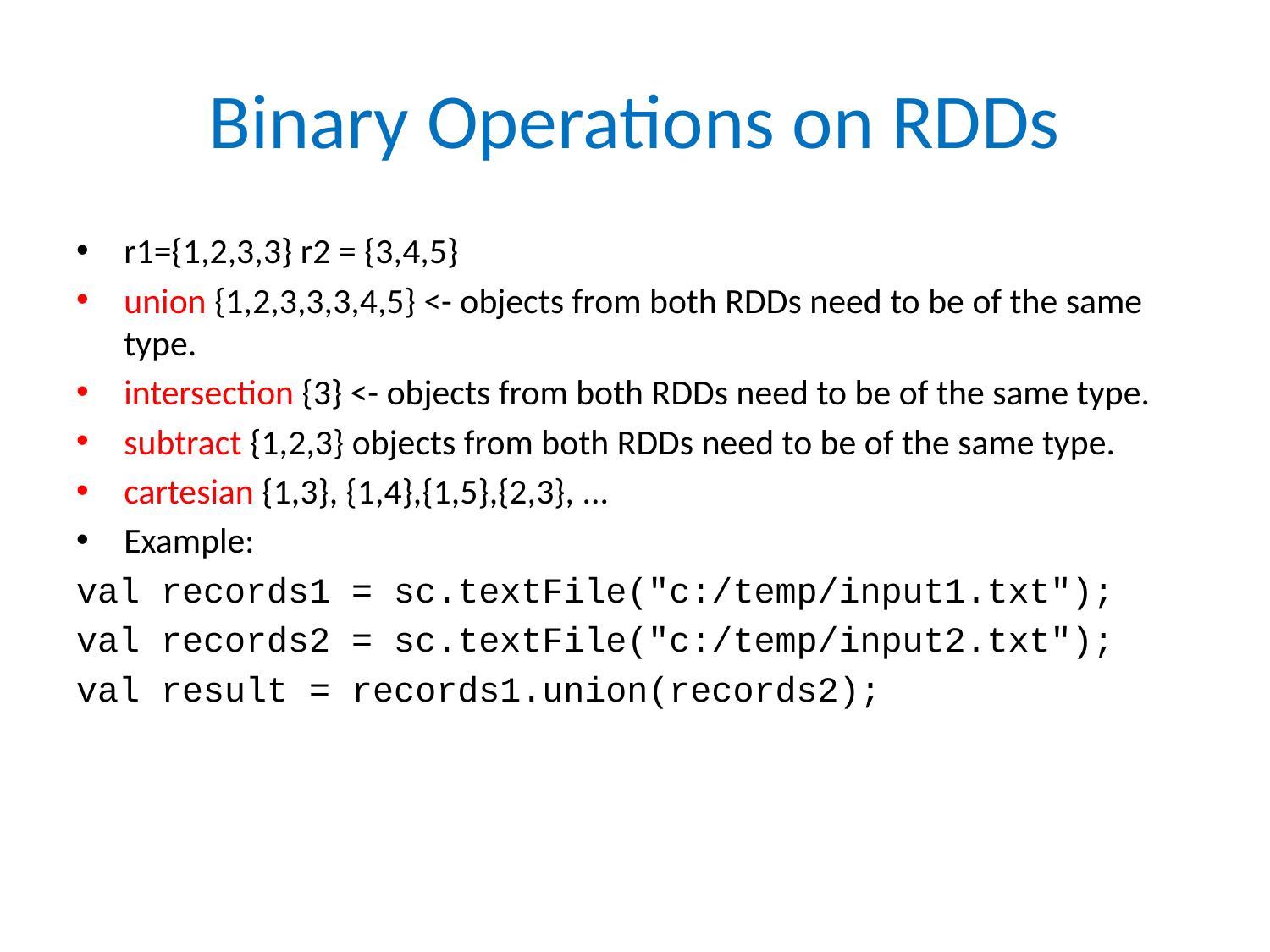

# Binary Operations on RDDs
r1={1,2,3,3} r2 = {3,4,5}
union {1,2,3,3,3,4,5} <- objects from both RDDs need to be of the same type.
intersection {3} <- objects from both RDDs need to be of the same type.
subtract {1,2,3} objects from both RDDs need to be of the same type.
cartesian {1,3}, {1,4},{1,5},{2,3}, ...
Example:
val records1 = sc.textFile("c:/temp/input1.txt");
val records2 = sc.textFile("c:/temp/input2.txt");
val result = records1.union(records2);